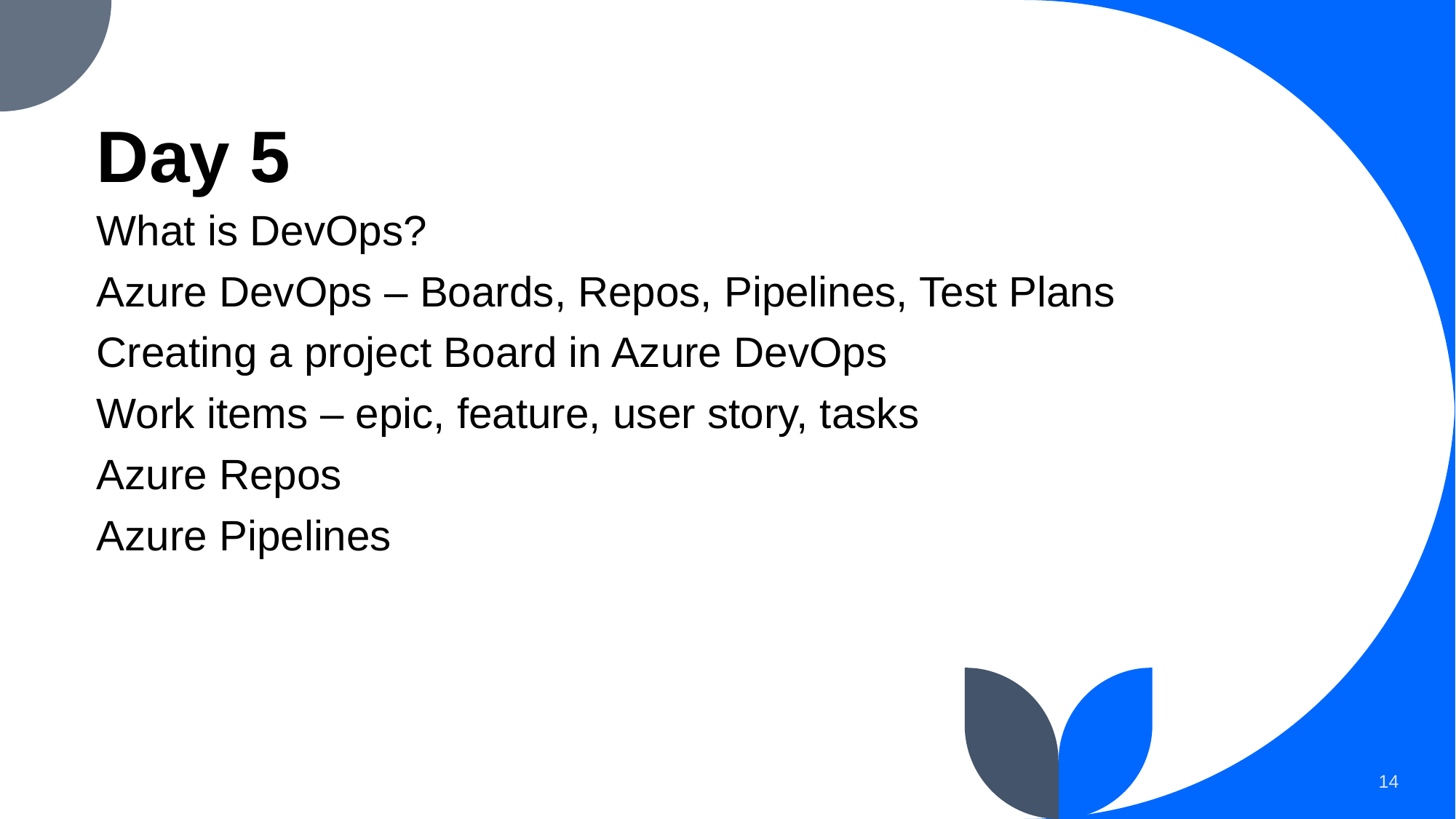

# Day 5
What is DevOps?
Azure DevOps – Boards, Repos, Pipelines, Test Plans
Creating a project Board in Azure DevOps
Work items – epic, feature, user story, tasks
Azure Repos
Azure Pipelines

14